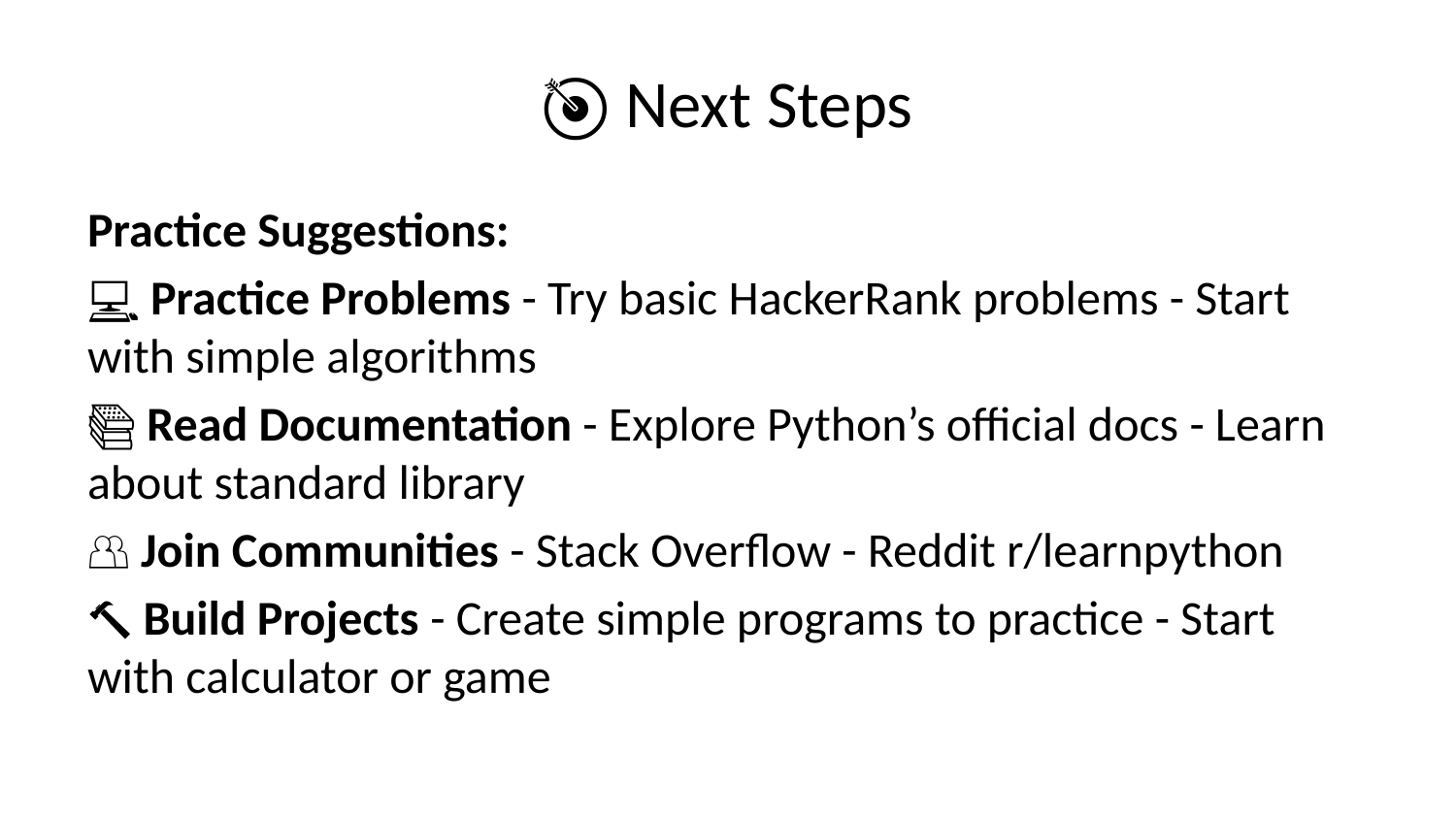

# 🎯 Next Steps
Practice Suggestions:
💻 Practice Problems - Try basic HackerRank problems - Start with simple algorithms
📚 Read Documentation - Explore Python’s official docs - Learn about standard library
👥 Join Communities - Stack Overflow - Reddit r/learnpython
🔨 Build Projects - Create simple programs to practice - Start with calculator or game